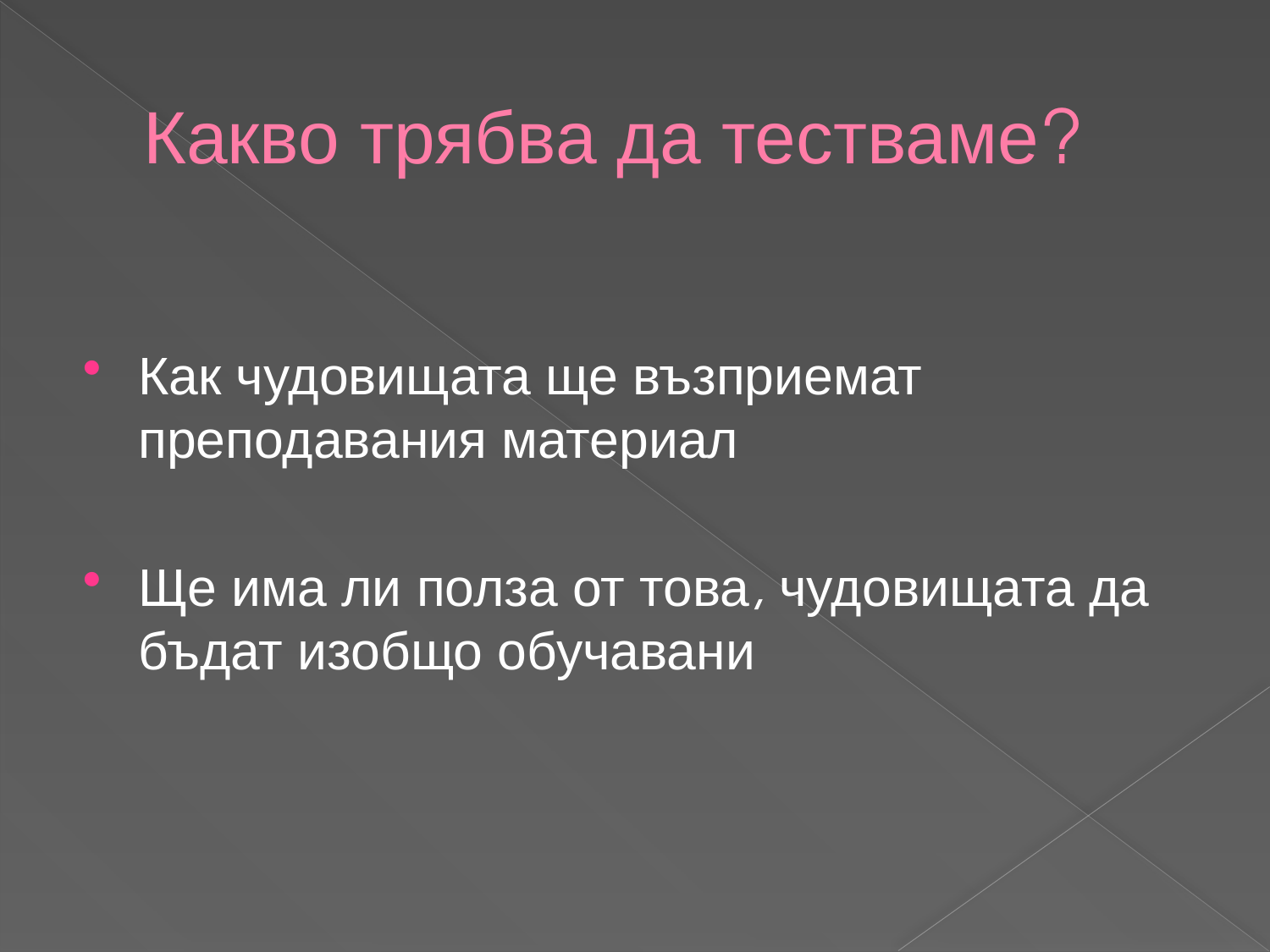

# Какво трябва да тестваме?

Как чудовищата ще възприемат преподавания материал

Ще има ли полза от това, чудовищата да бъдат изобщо обучавани